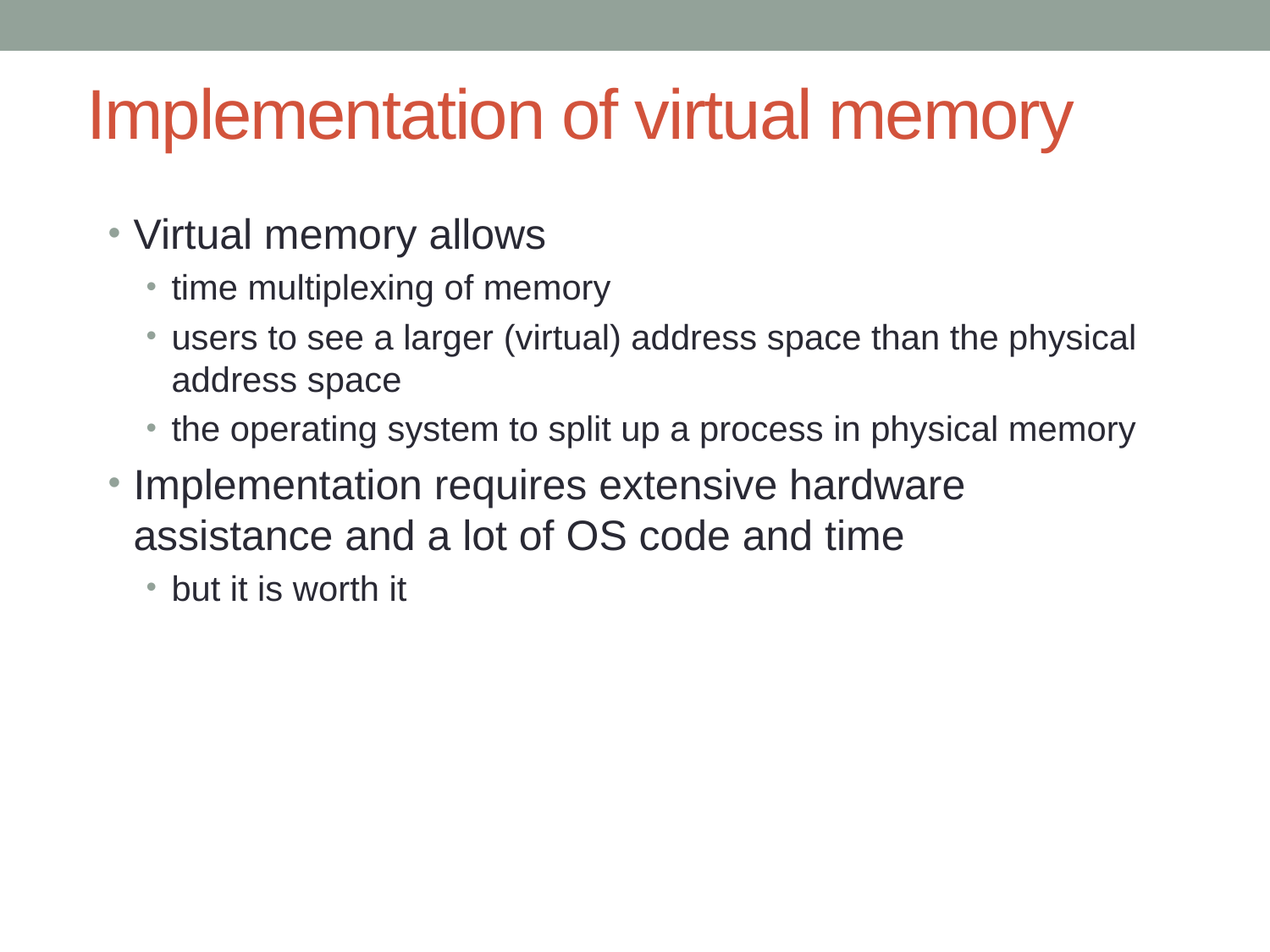

# Implementation of virtual memory
Virtual memory allows
time multiplexing of memory
users to see a larger (virtual) address space than the physical address space
the operating system to split up a process in physical memory
Implementation requires extensive hardware assistance and a lot of OS code and time
but it is worth it